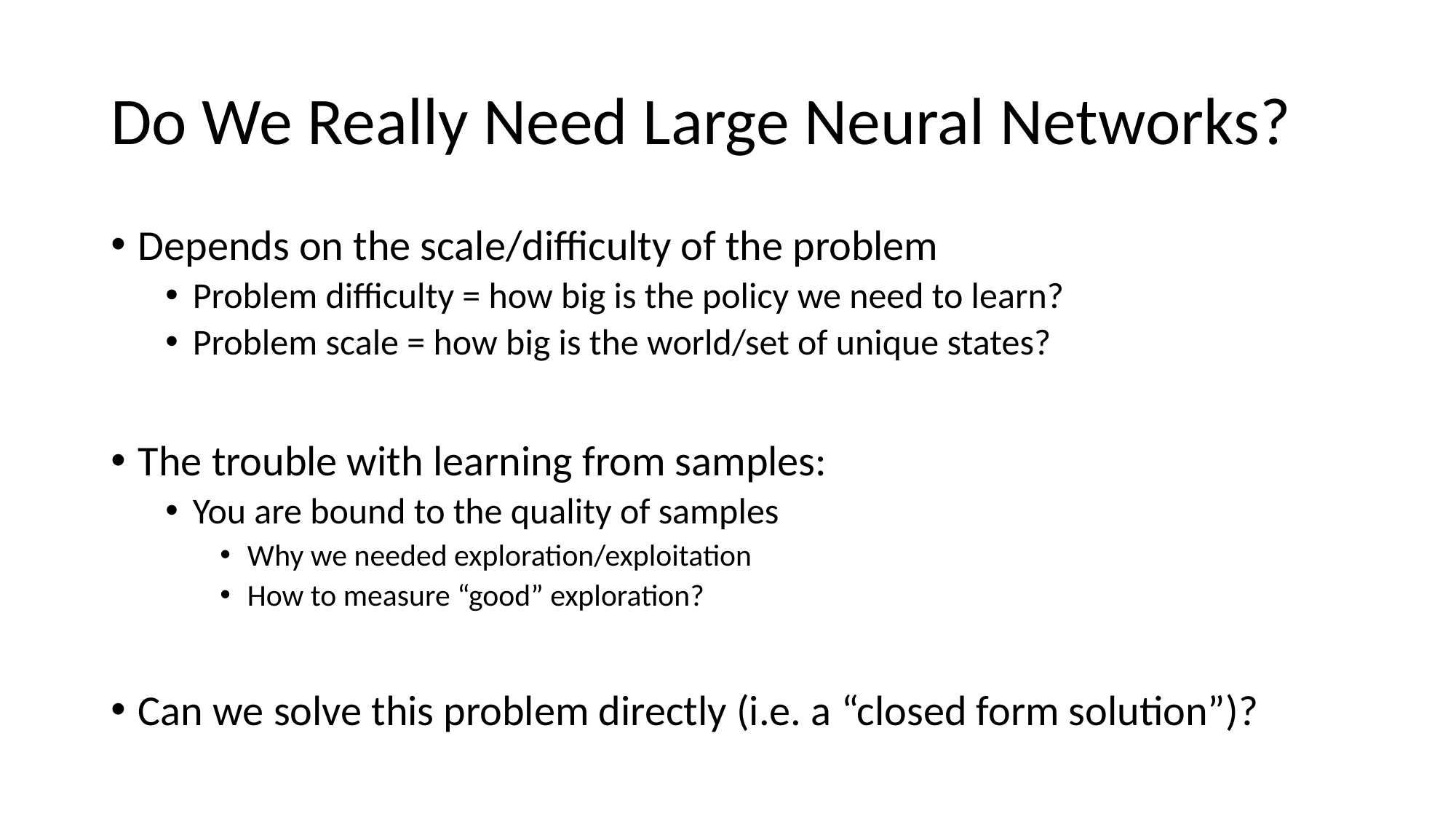

# Do We Really Need Large Neural Networks?
Depends on the scale/difficulty of the problem
Problem difficulty = how big is the policy we need to learn?
Problem scale = how big is the world/set of unique states?

The trouble with learning from samples:
You are bound to the quality of samples
Why we needed exploration/exploitation
How to measure “good” exploration?

Can we solve this problem directly (i.e. a “closed form solution”)?